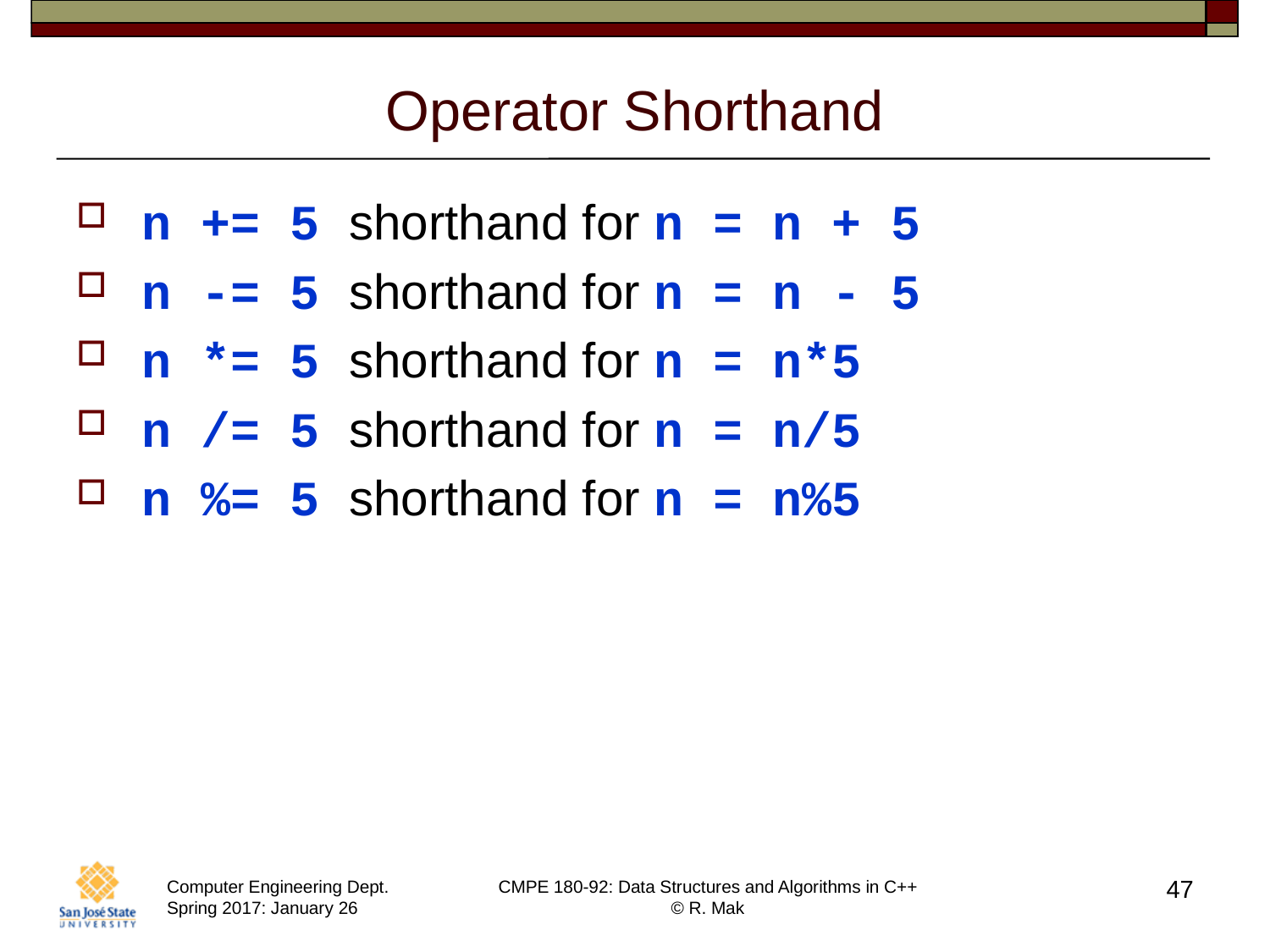

# Operator Shorthand
n += 5 shorthand for n = n + 5
n -= 5 shorthand for n = n - 5
n *= 5 shorthand for n = n*5
n /= 5 shorthand for n = n/5
n %= 5 shorthand for n = n%5

47